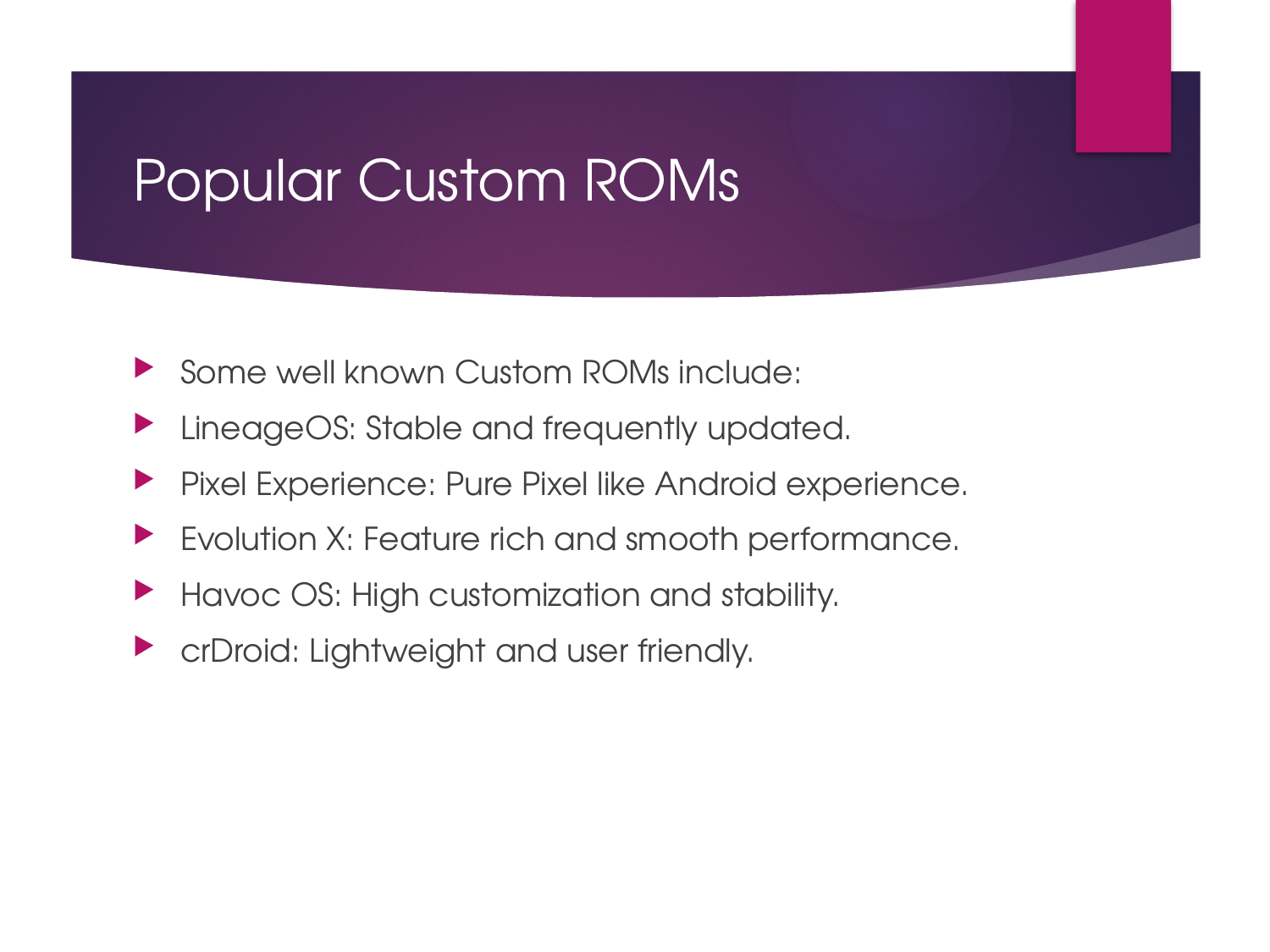

# Popular Custom ROMs
Some well known Custom ROMs include:
LineageOS: Stable and frequently updated.
Pixel Experience: Pure Pixel like Android experience.
Evolution X: Feature rich and smooth performance.
Havoc OS: High customization and stability.
crDroid: Lightweight and user friendly.